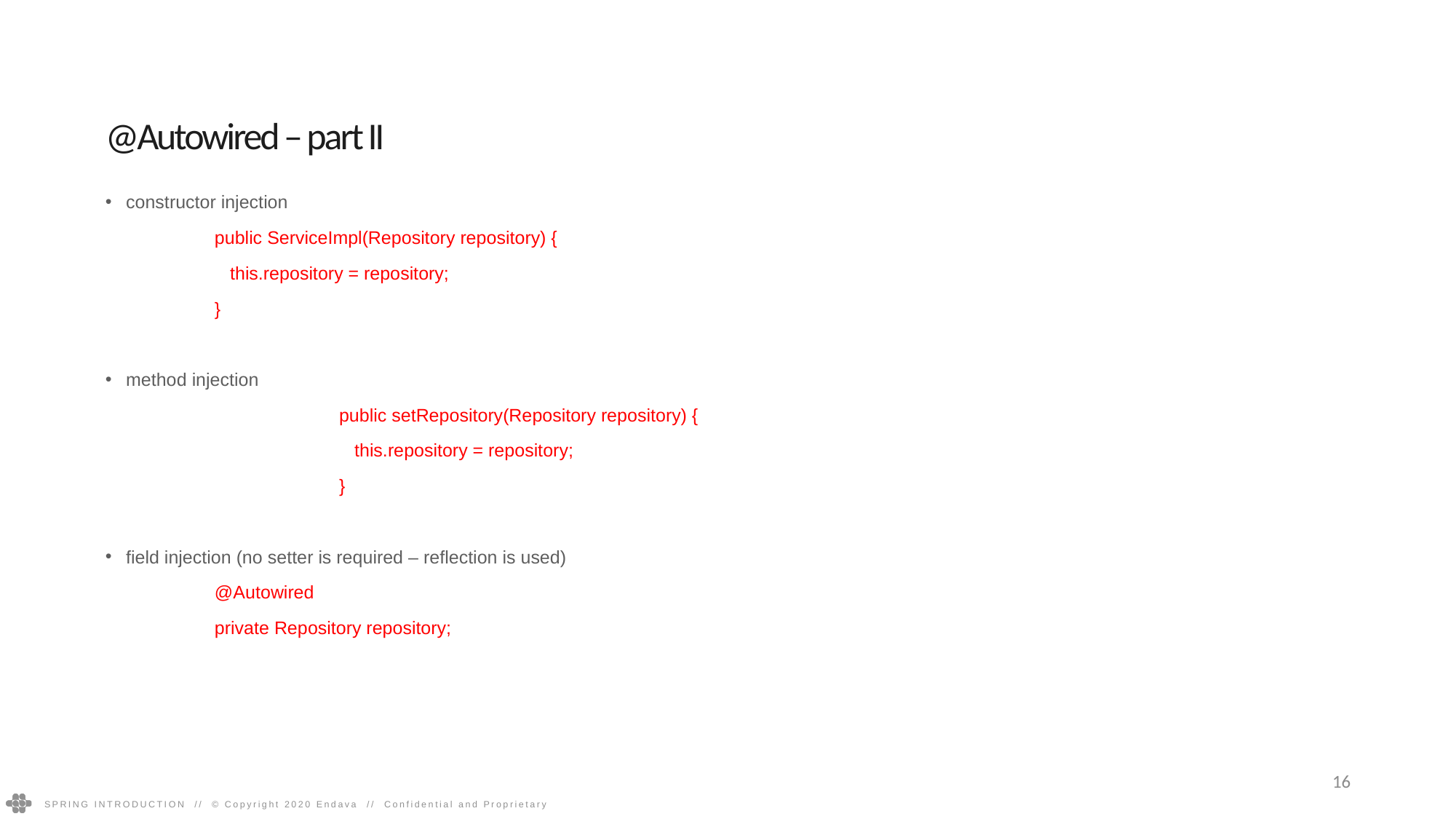

@Autowired – part II
constructor injection
	public ServiceImpl(Repository repository) {
	   this.repository = repository;
	}

method injection
   public setRepository(Repository repository) {
      this.repository = repository;
   }

field injection (no setter is required – reflection is used)
	@Autowired
	private Repository repository;

16